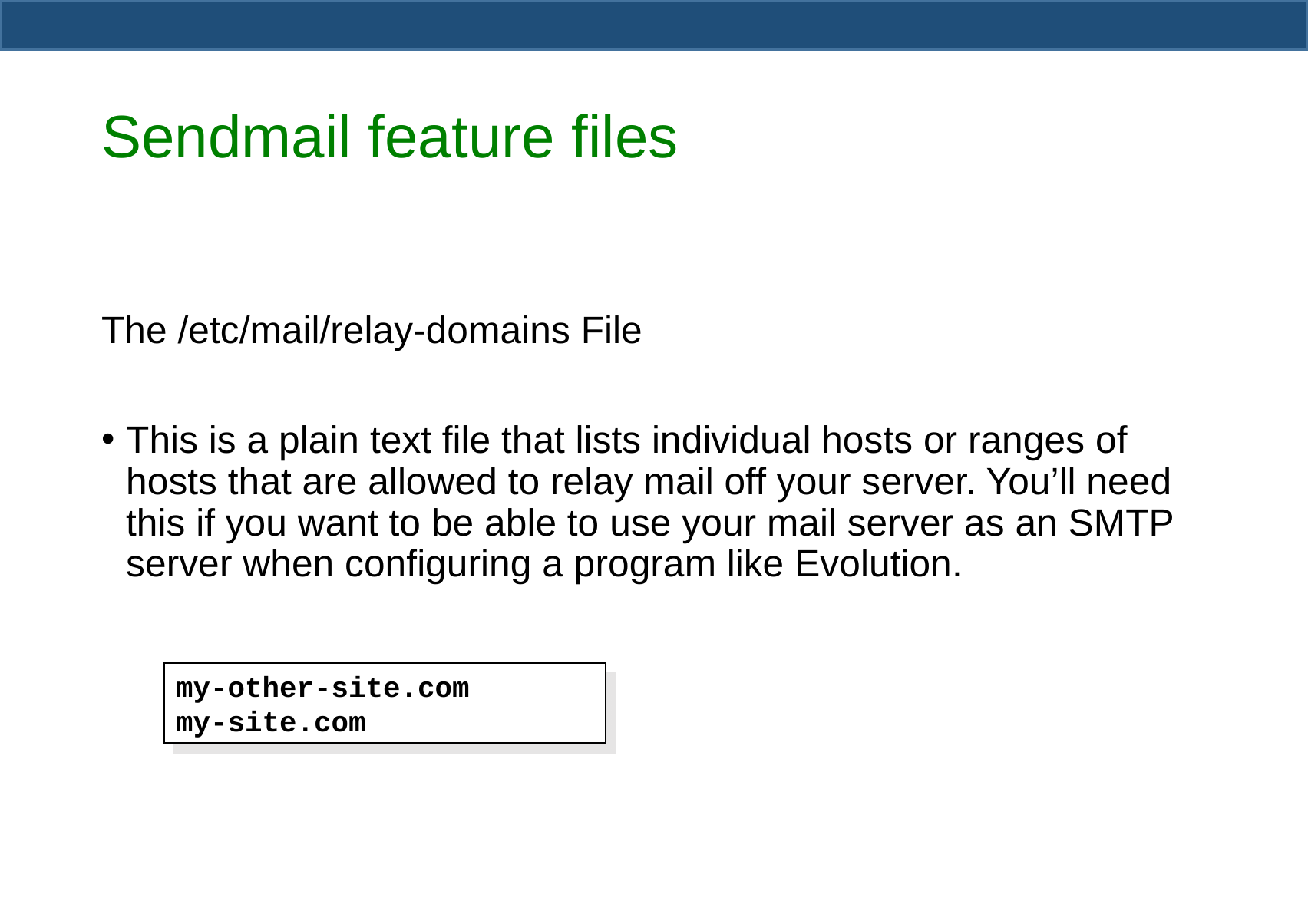

# Sendmail feature files

The /etc/mail/relay-domains File

This is a plain text file that lists individual hosts or ranges of hosts that are allowed to relay mail off your server. You’ll need this if you want to be able to use your mail server as an SMTP server when configuring a program like Evolution.

my-other-site.com
my-site.com